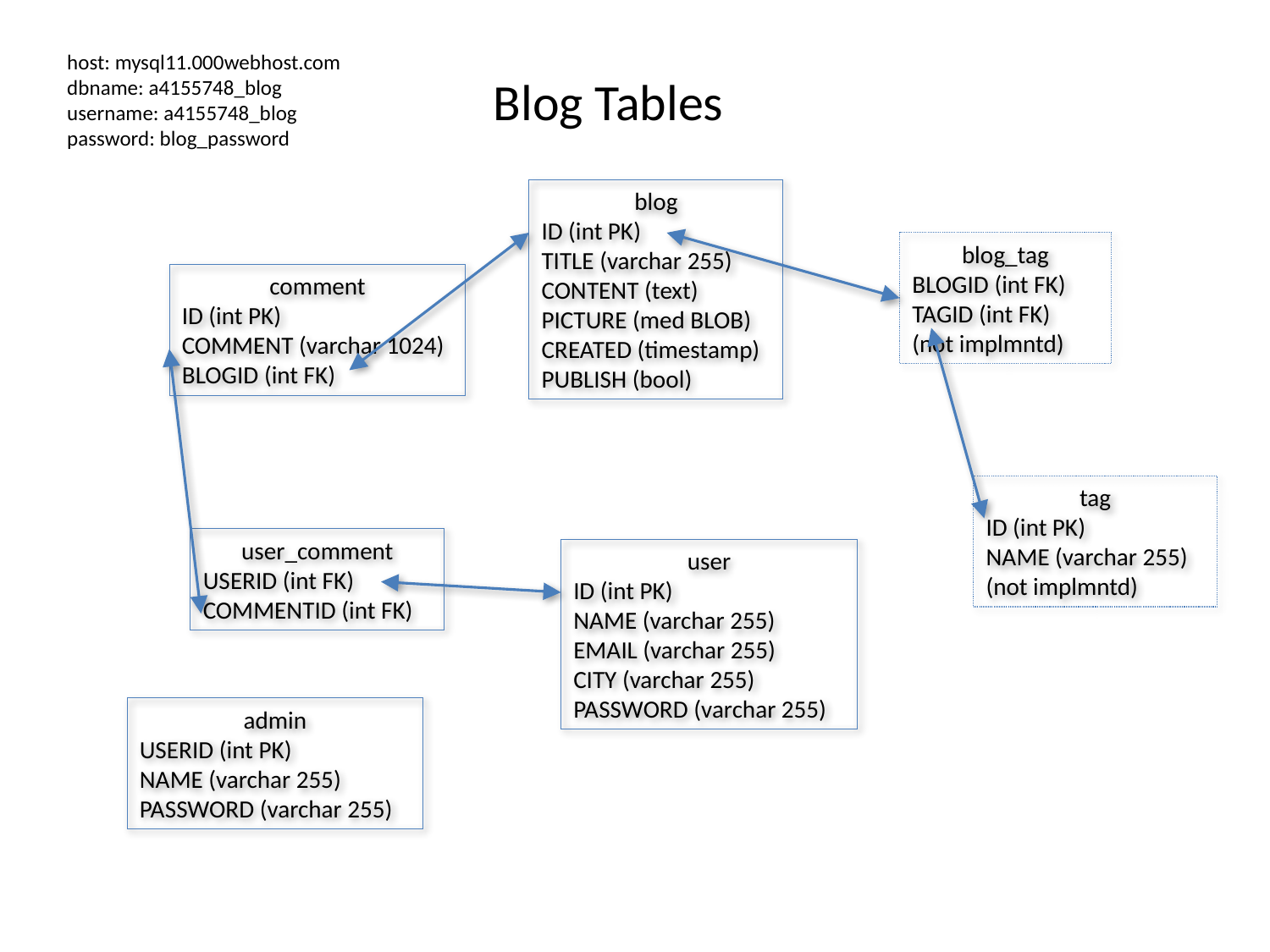

host: mysql11.000webhost.com
dbname: a4155748_blog
username: a4155748_blog
password: blog_password
# Blog Tables
blog
ID (int PK)
TITLE (varchar 255)
CONTENT (text)
PICTURE (med BLOB)
CREATED (timestamp)
PUBLISH (bool)
blog_tag
BLOGID (int FK)
TAGID (int FK)
(not implmntd)
comment
ID (int PK)
COMMENT (varchar 1024)
BLOGID (int FK)
tag
ID (int PK)
NAME (varchar 255)
(not implmntd)
user_comment
USERID (int FK)
COMMENTID (int FK)
user
ID (int PK)
NAME (varchar 255)
EMAIL (varchar 255)
CITY (varchar 255)
PASSWORD (varchar 255)
admin
USERID (int PK)
NAME (varchar 255)
PASSWORD (varchar 255)